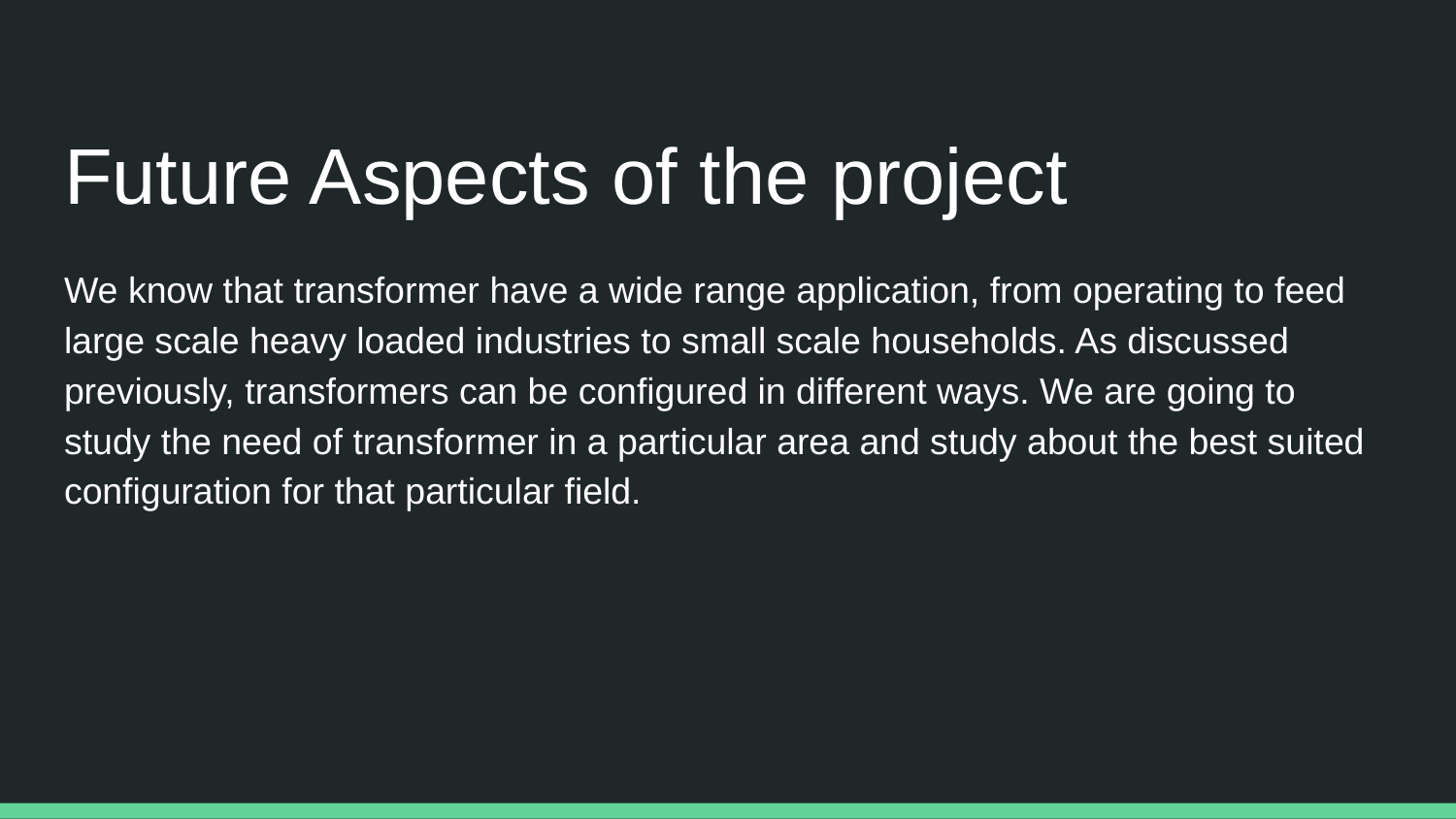

# Future Aspects of the project

We know that transformer have a wide range application, from operating to feed large scale heavy loaded industries to small scale households. As discussed previously, transformers can be configured in different ways. We are going to study the need of transformer in a particular area and study about the best suited configuration for that particular field.